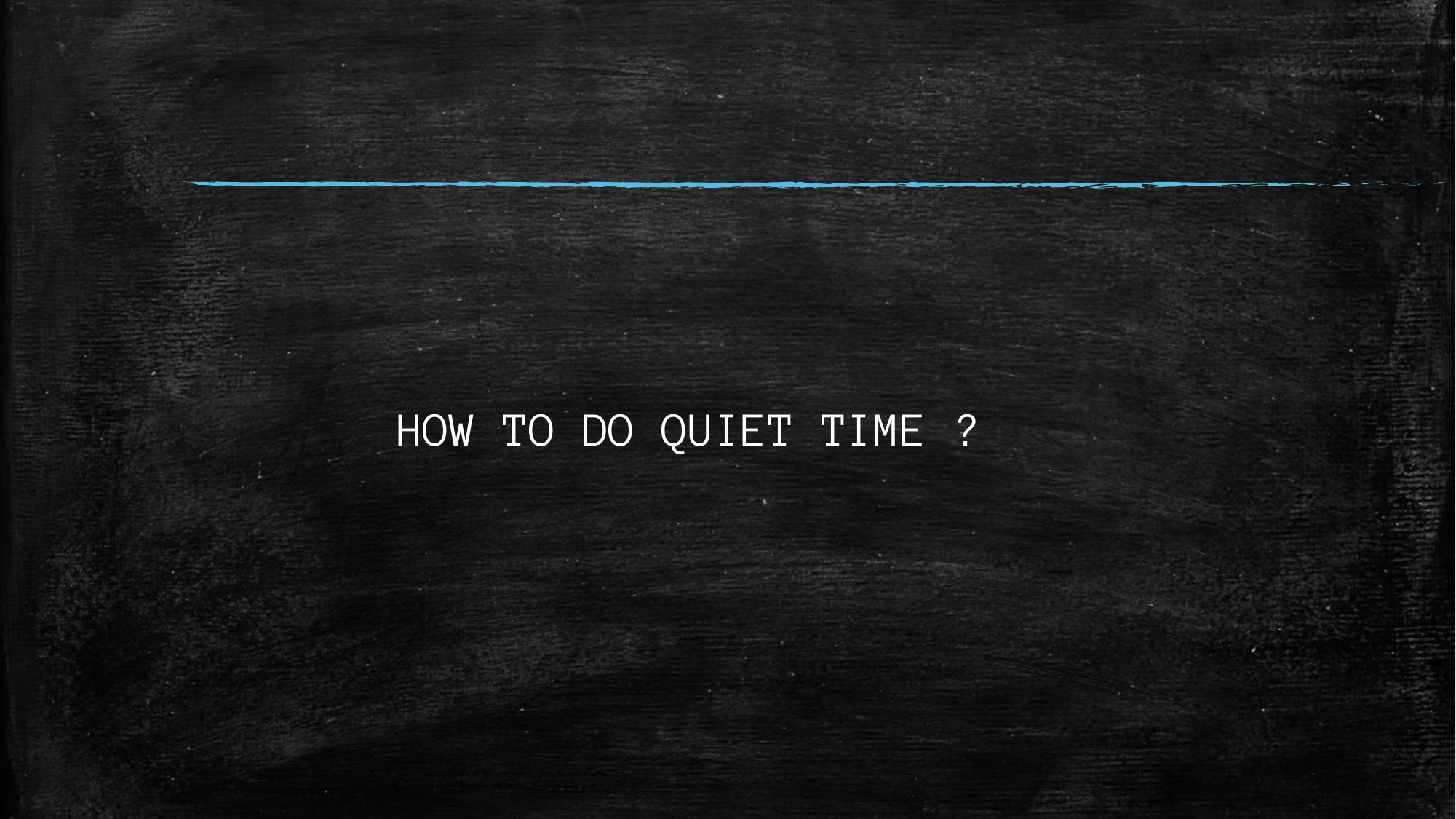

# HOW TO DO QUIET TIME ?